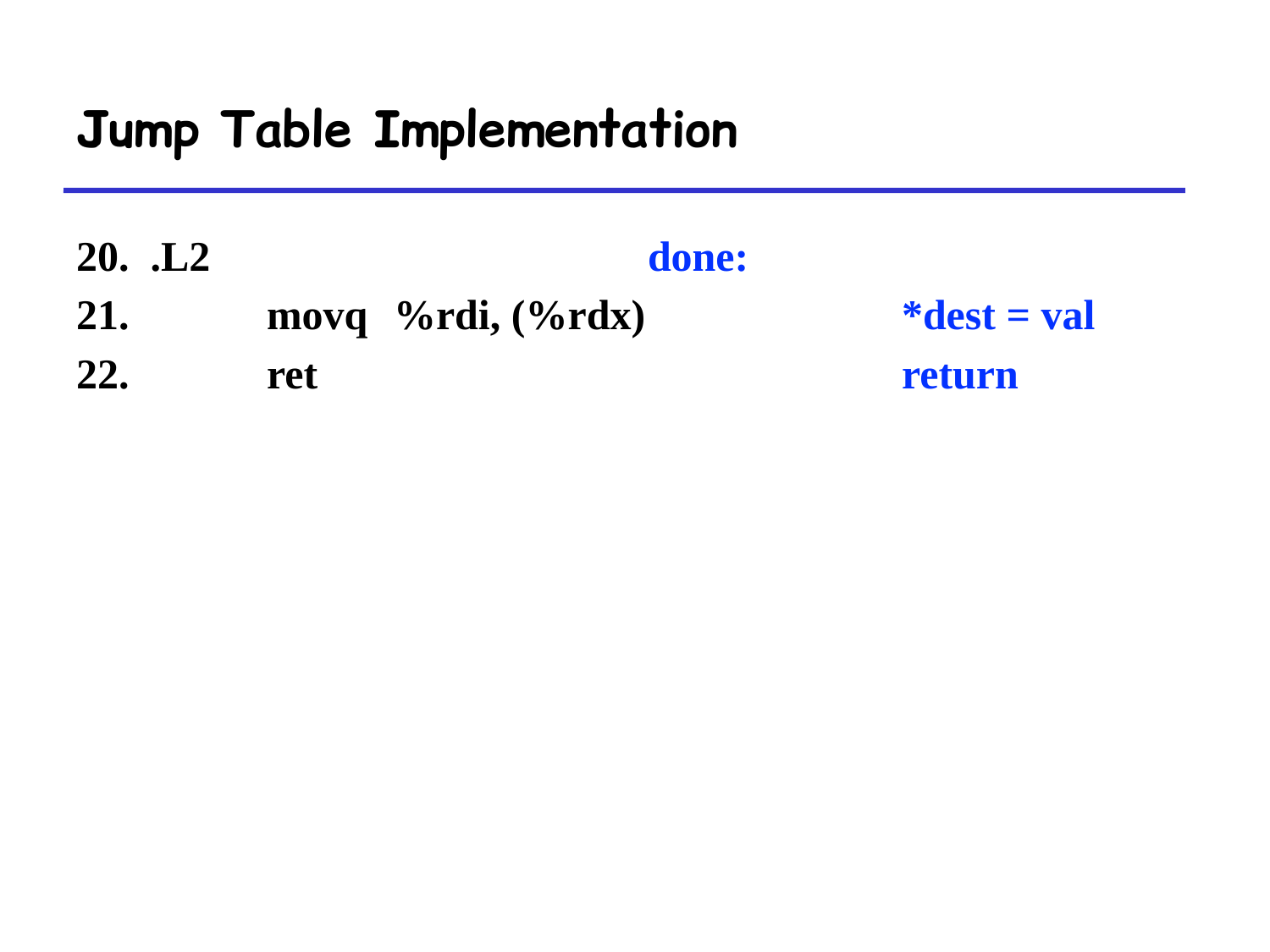

# Jump Table Implementation
 .L2				done:
 	movq	%rdi, (%rdx)			*dest = val
 	ret					return

46